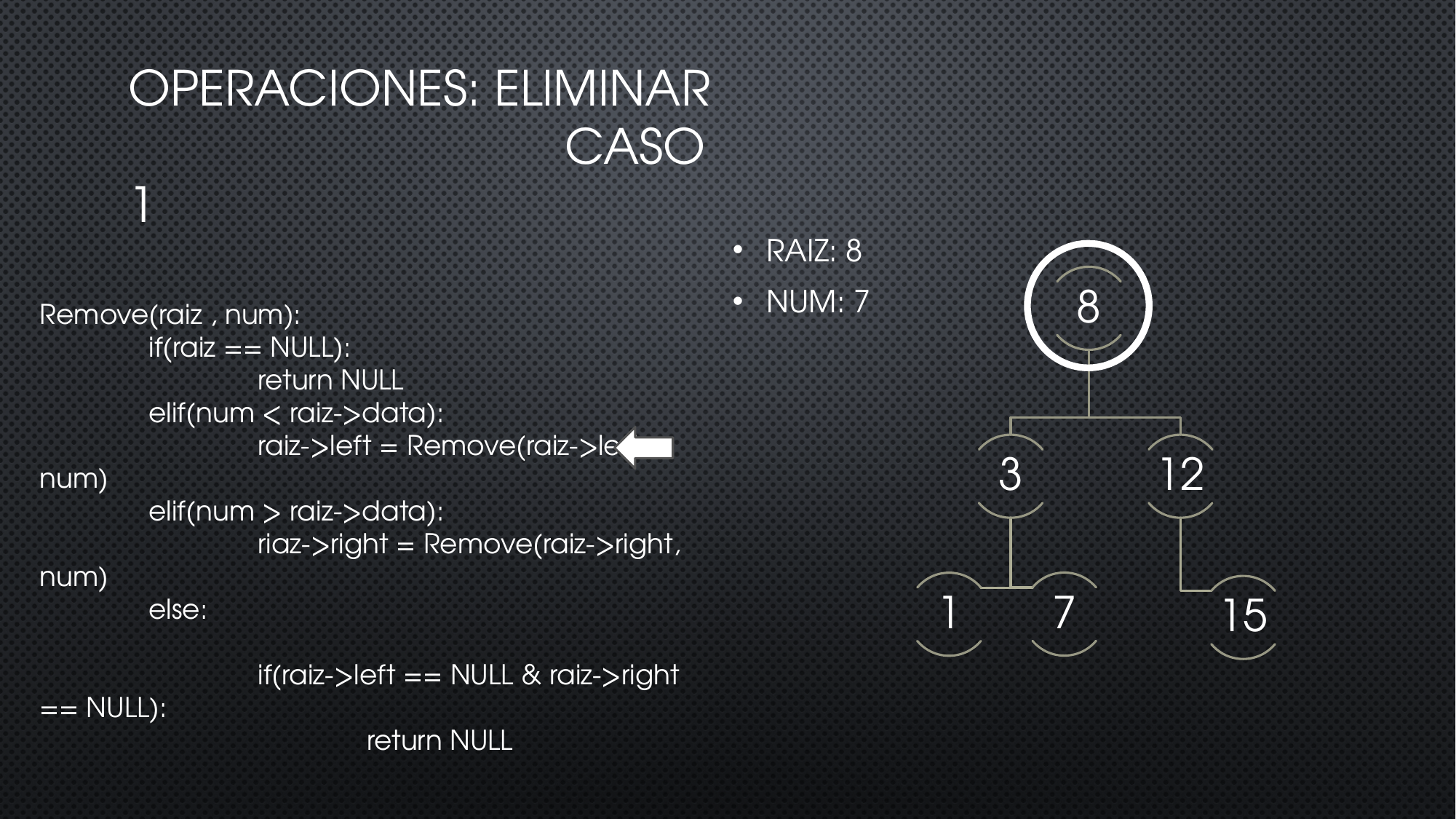

Operaciones: eliminar
				Caso 1
Raiz: 8
Num: 7
8
3
1
7
12
15

Remove(raiz , num):
	if(raiz == NULL):
		return NULL
	elif(num < raiz->data):
		raiz->left = Remove(raiz->left, num)
	elif(num > raiz->data):
		riaz->right = Remove(raiz->right, num)
	else:

		if(raiz->left == NULL & raiz->right == NULL):
			return NULL